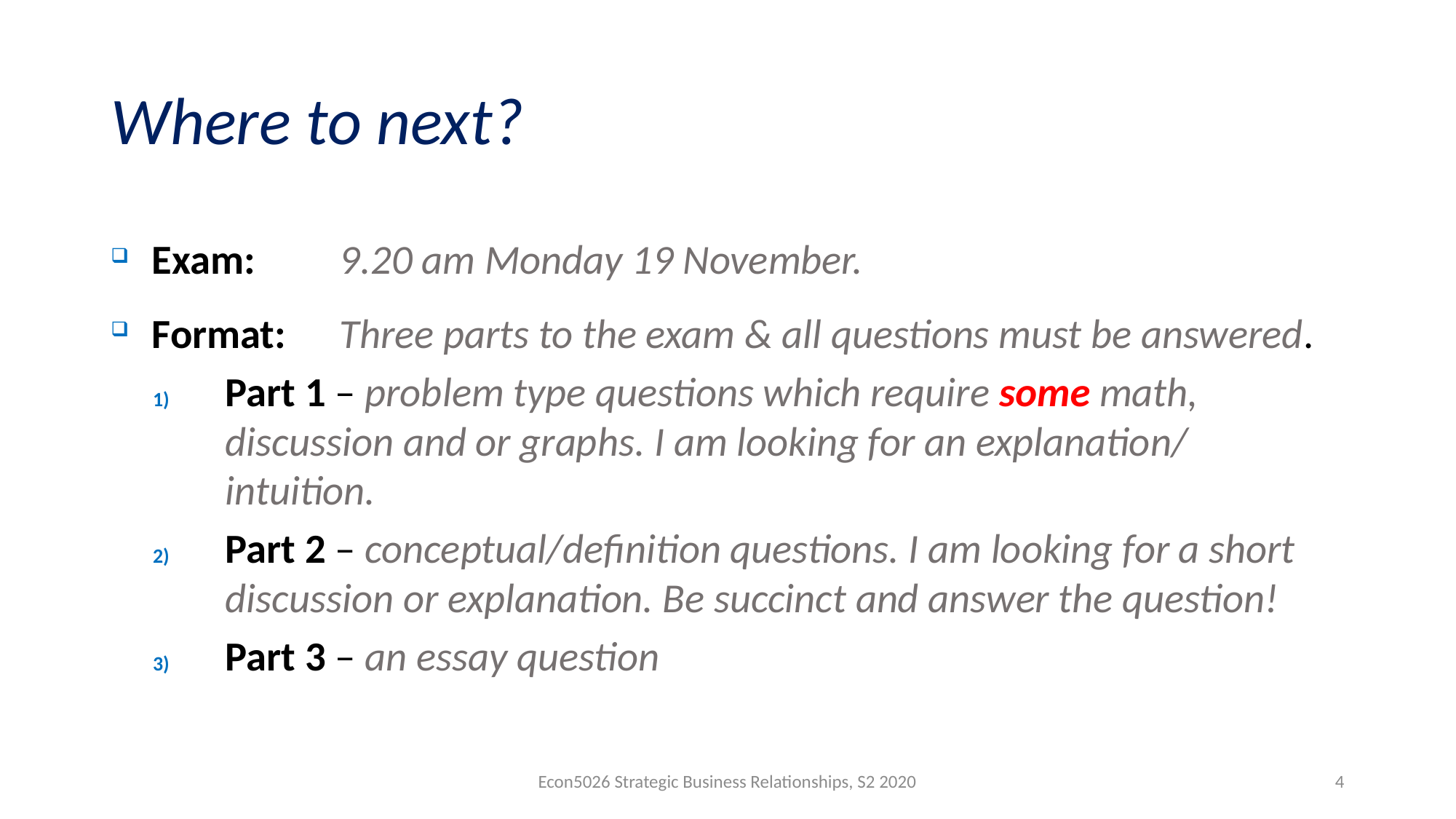

# Where to next?
Exam:	9.20 am Monday 19 November.
Format:	Three parts to the exam & all questions must be answered.
Part 1 – problem type questions which require some math, discussion and or graphs. I am looking for an explanation/ intuition.
Part 2 – conceptual/definition questions. I am looking for a short discussion or explanation. Be succinct and answer the question!
Part 3 – an essay question

Econ5026 Strategic Business Relationships, S2 2020
4